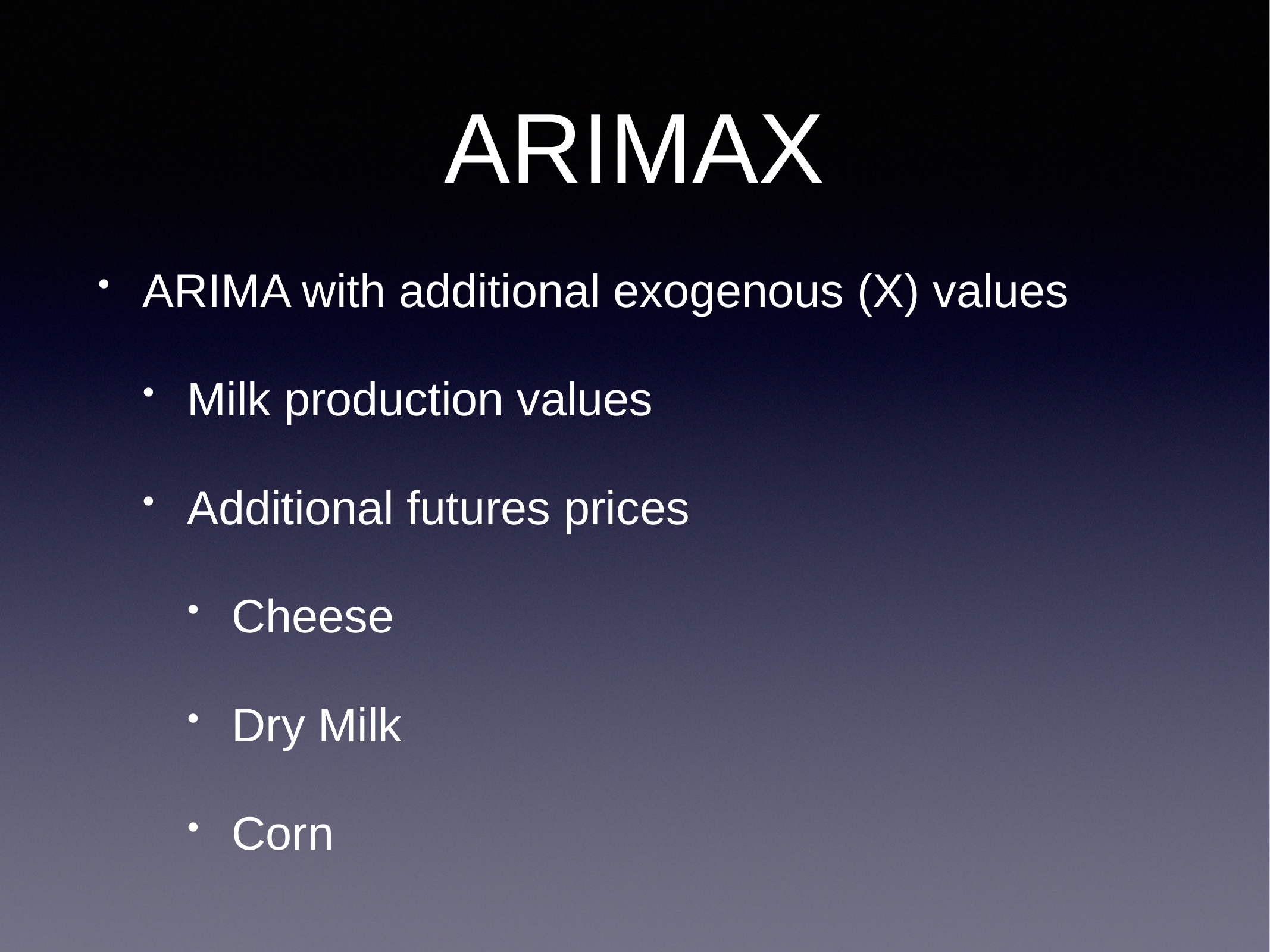

# ARIMAX
ARIMA with additional exogenous (X) values
Milk production values
Additional futures prices
Cheese
Dry Milk
Corn